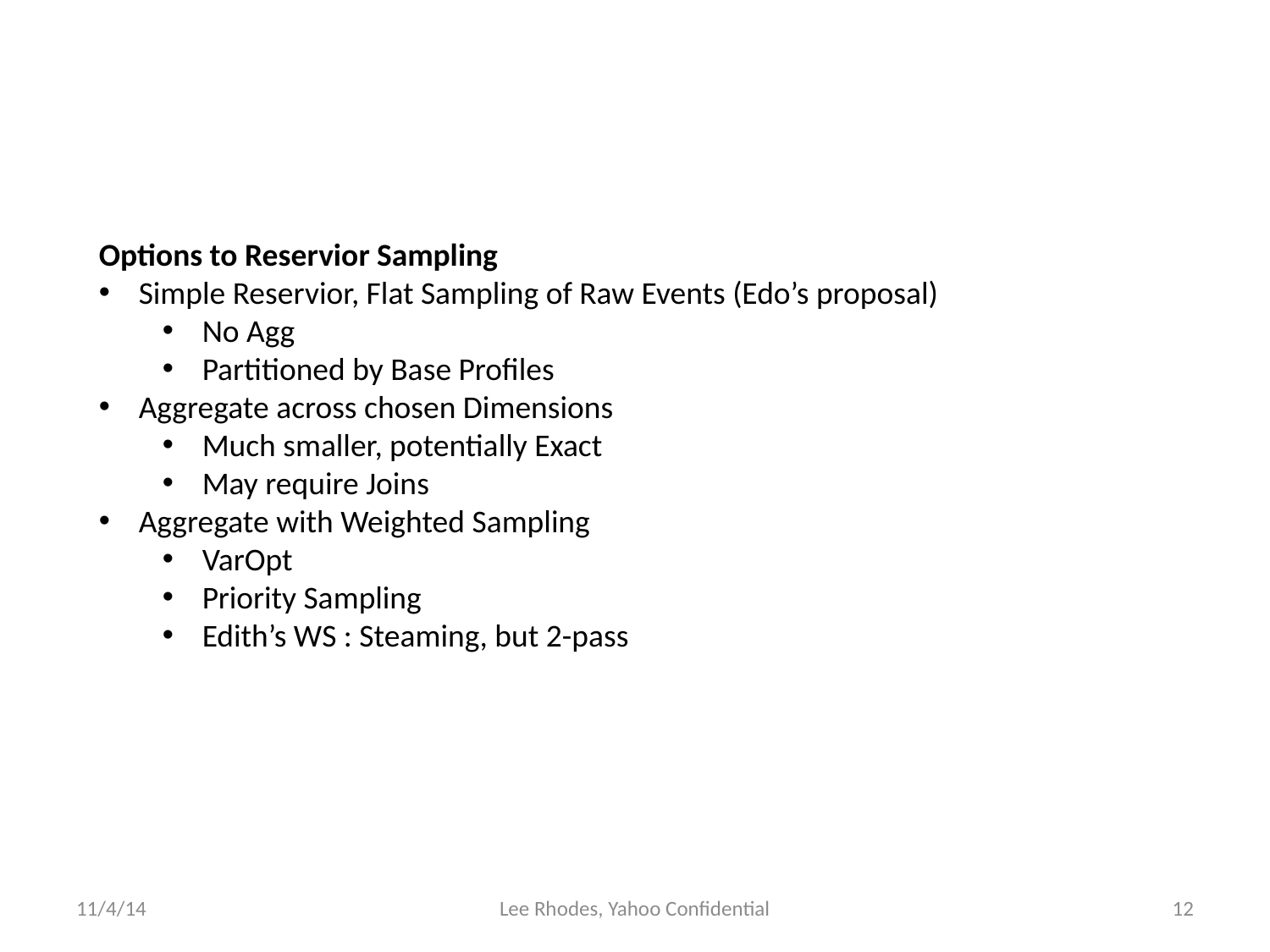

Options to Reservior Sampling
Simple Reservior, Flat Sampling of Raw Events (Edo’s proposal)
No Agg
Partitioned by Base Profiles
Aggregate across chosen Dimensions
Much smaller, potentially Exact
May require Joins
Aggregate with Weighted Sampling
VarOpt
Priority Sampling
Edith’s WS : Steaming, but 2-pass
11/4/14
Lee Rhodes, Yahoo Confidential
12